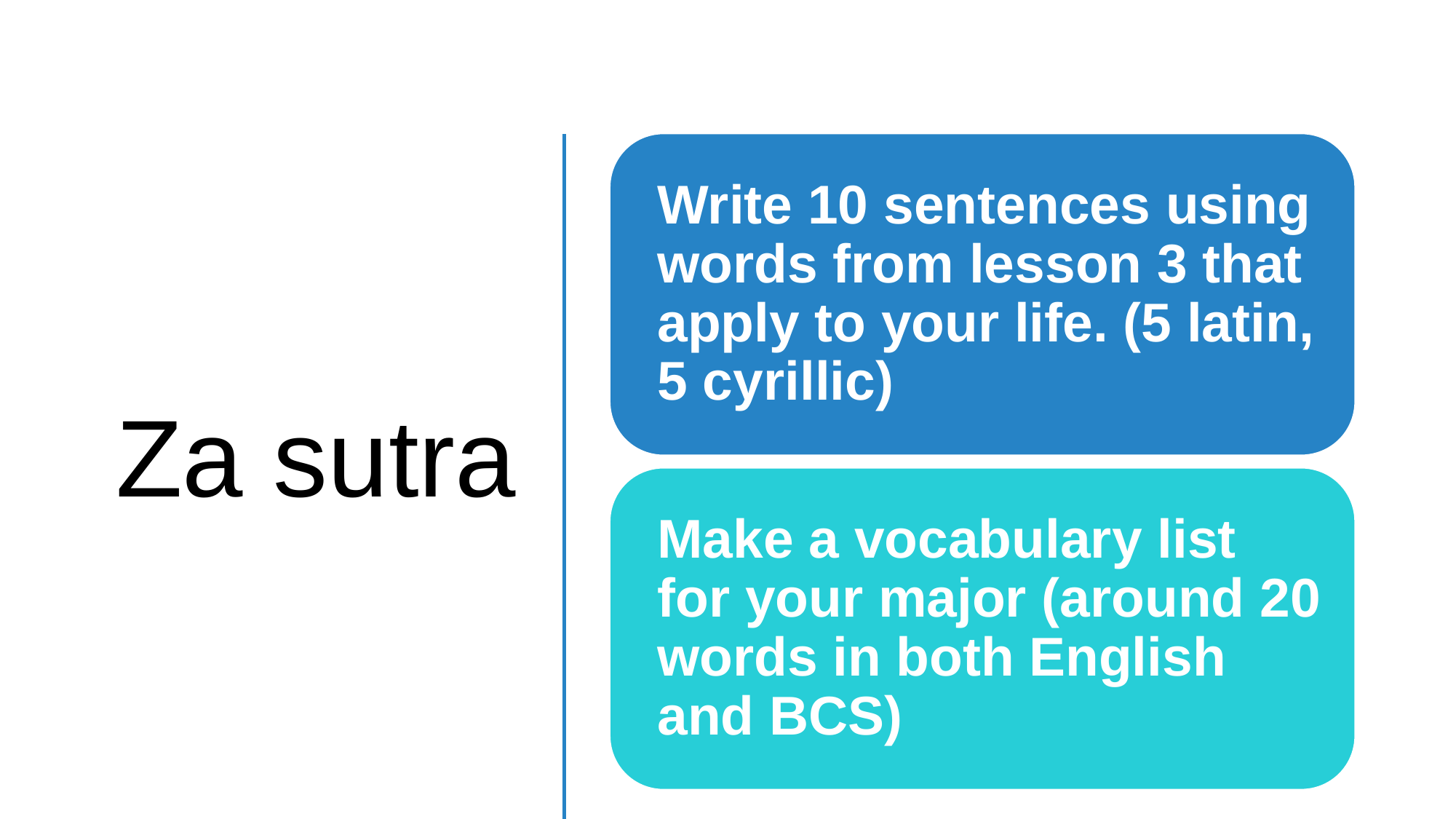

# Za sutra
Write 10 sentences using words from lesson 3 that apply to your life. (5 latin, 5 cyrillic)
Make a vocabulary list for your major (around 20 words in both English and BCS)